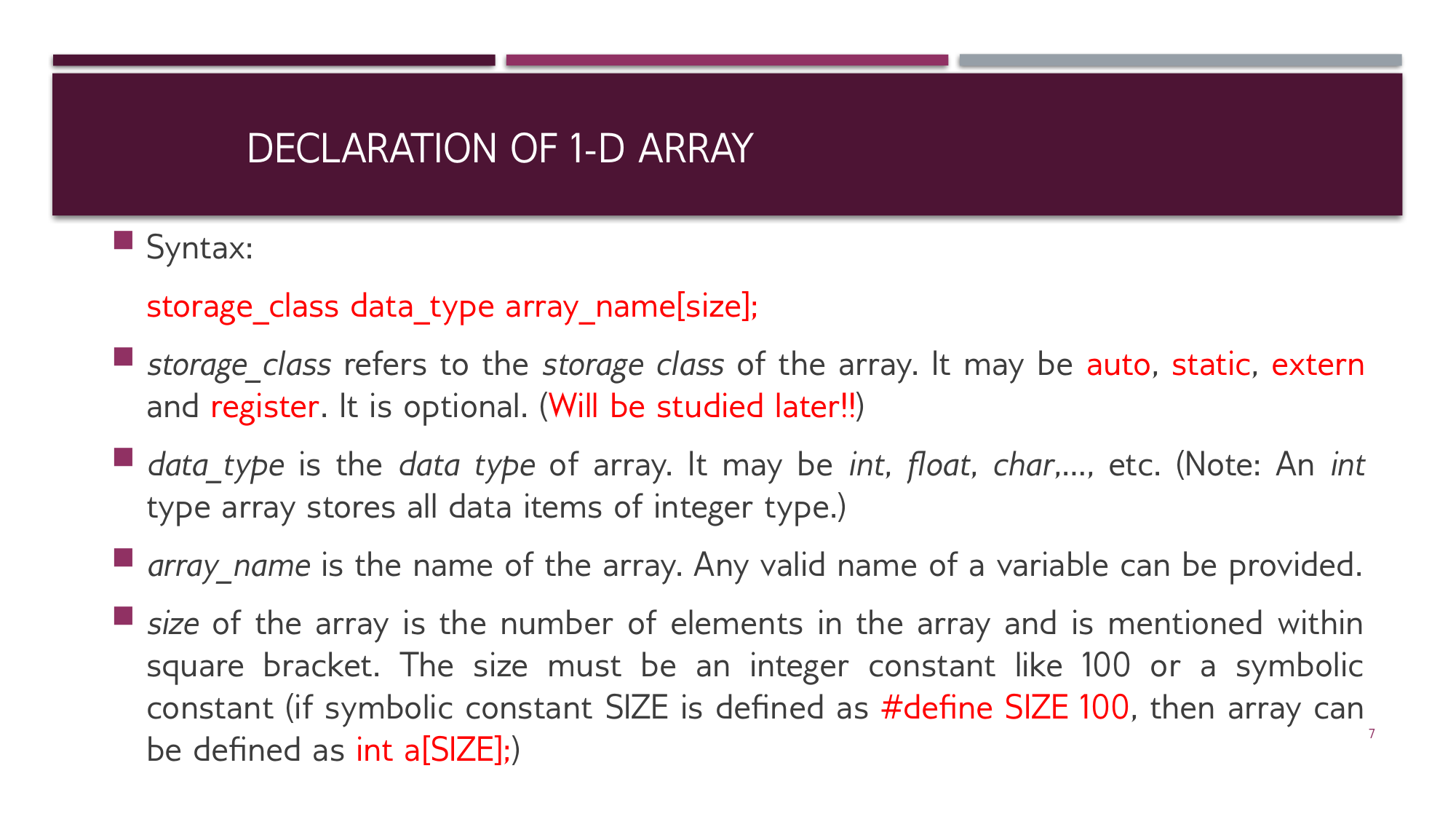

# Declaration of 1-D array
Syntax:
		storage_class data_type array_name[size];
storage_class refers to the storage class of the array. It may be auto, static, extern and register. It is optional. (Will be studied later!!)
data_type is the data type of array. It may be int, float, char,…, etc. (Note: An int type array stores all data items of integer type.)
array_name is the name of the array. Any valid name of a variable can be provided.
size of the array is the number of elements in the array and is mentioned within square bracket. The size must be an integer constant like 100 or a symbolic constant (if symbolic constant size is defined as #define SIZE 100, then array can be defined as int a[SIZE];)
7